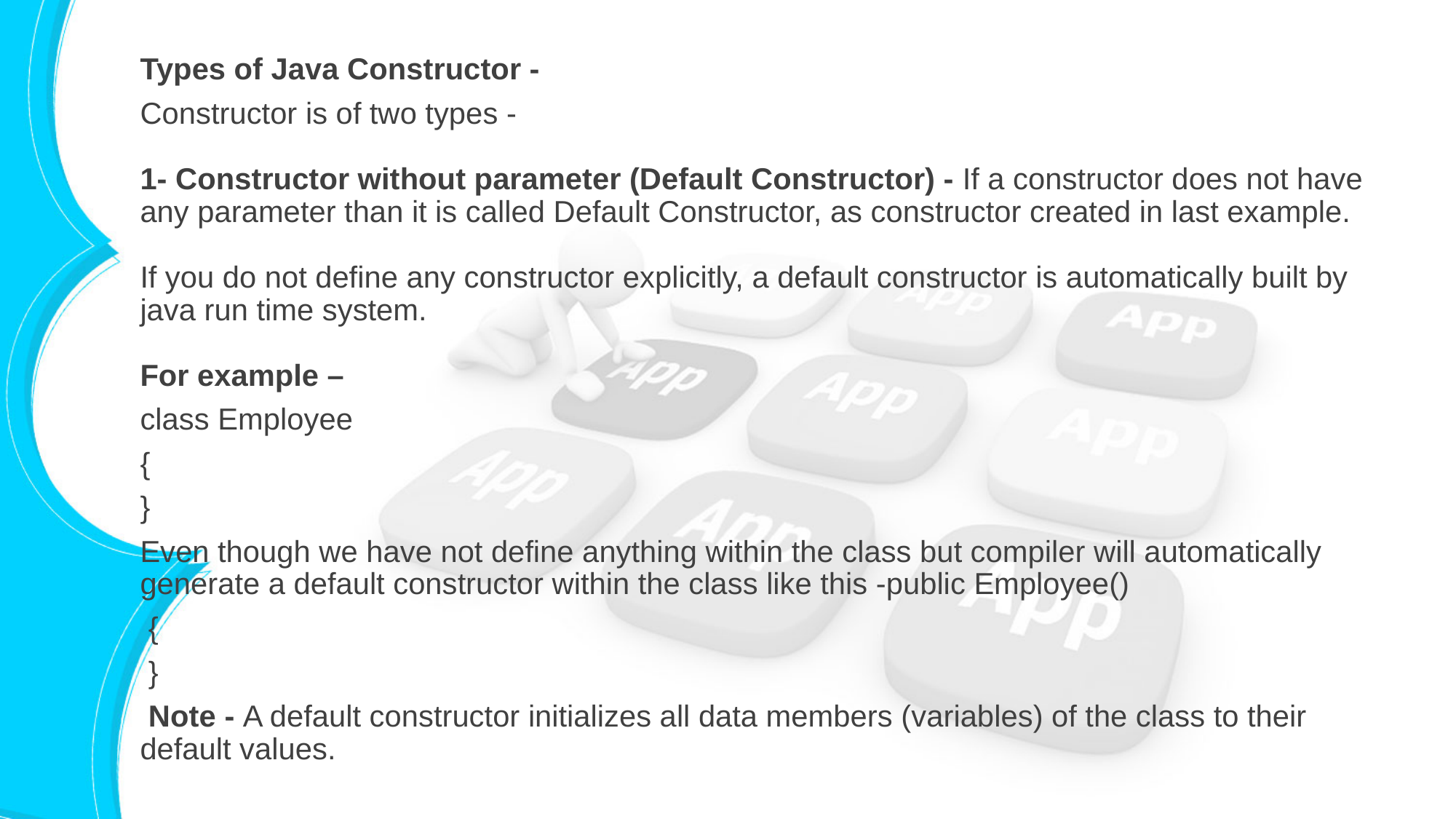

Types of Java Constructor -
Constructor is of two types -
1- Constructor without parameter (Default Constructor) - If a constructor does not have any parameter than it is called Default Constructor, as constructor created in last example.
If you do not define any constructor explicitly, a default constructor is automatically built by java run time system.
For example –
class Employee
{
}
Even though we have not define anything within the class but compiler will automatically generate a default constructor within the class like this -public Employee()
 {
 }
 Note - A default constructor initializes all data members (variables) of the class to their default values.